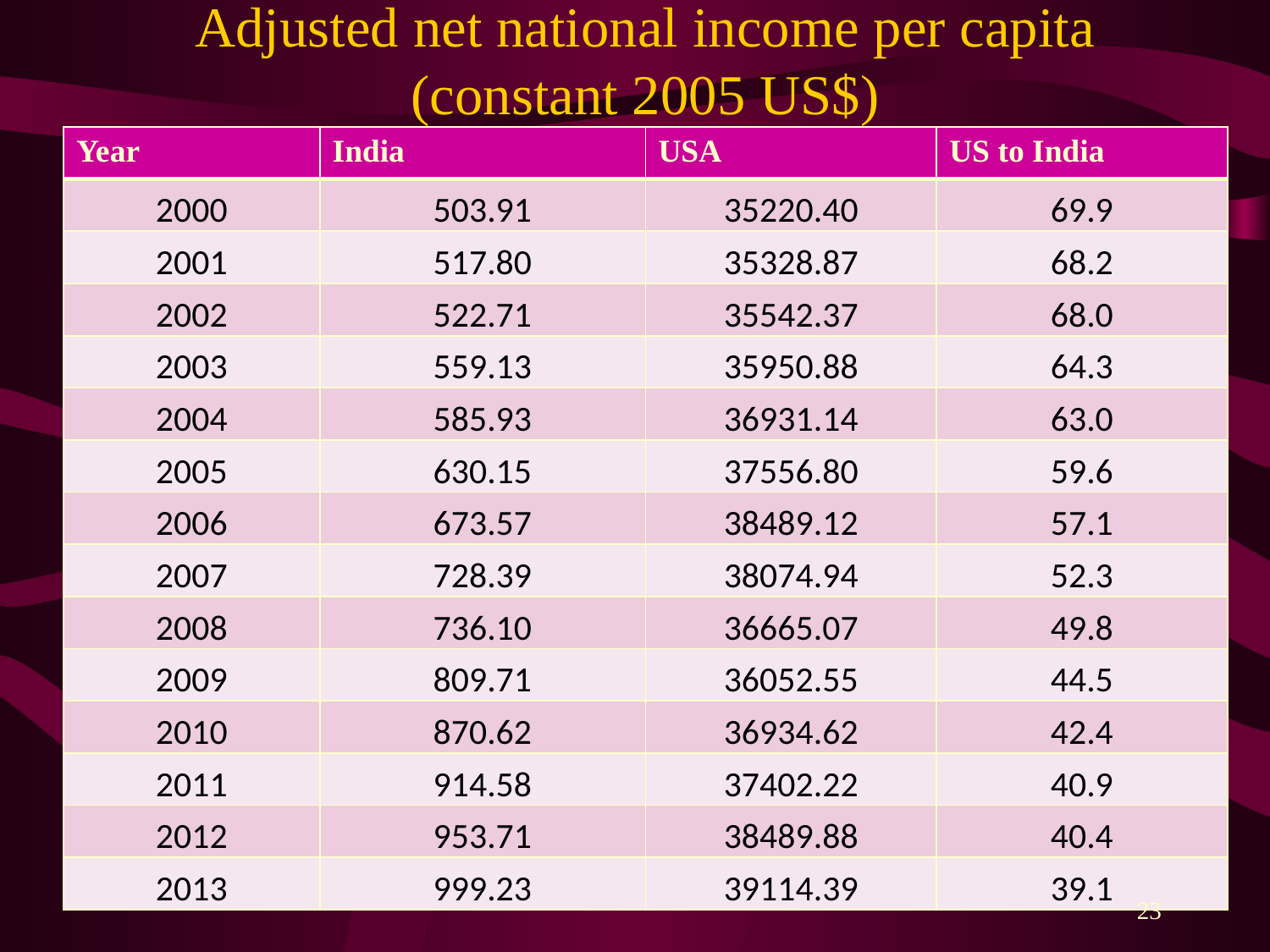

# Adjusted net national income per capita (constant 2005 US$)
| Year | India | USA | US to India |
| --- | --- | --- | --- |
| 2000 | 503.91 | 35220.40 | 69.9 |
| 2001 | 517.80 | 35328.87 | 68.2 |
| 2002 | 522.71 | 35542.37 | 68.0 |
| 2003 | 559.13 | 35950.88 | 64.3 |
| 2004 | 585.93 | 36931.14 | 63.0 |
| 2005 | 630.15 | 37556.80 | 59.6 |
| 2006 | 673.57 | 38489.12 | 57.1 |
| 2007 | 728.39 | 38074.94 | 52.3 |
| 2008 | 736.10 | 36665.07 | 49.8 |
| 2009 | 809.71 | 36052.55 | 44.5 |
| 2010 | 870.62 | 36934.62 | 42.4 |
| 2011 | 914.58 | 37402.22 | 40.9 |
| 2012 | 953.71 | 38489.88 | 40.4 |
| 2013 | 999.23 | 39114.39 | 39.1 |
23